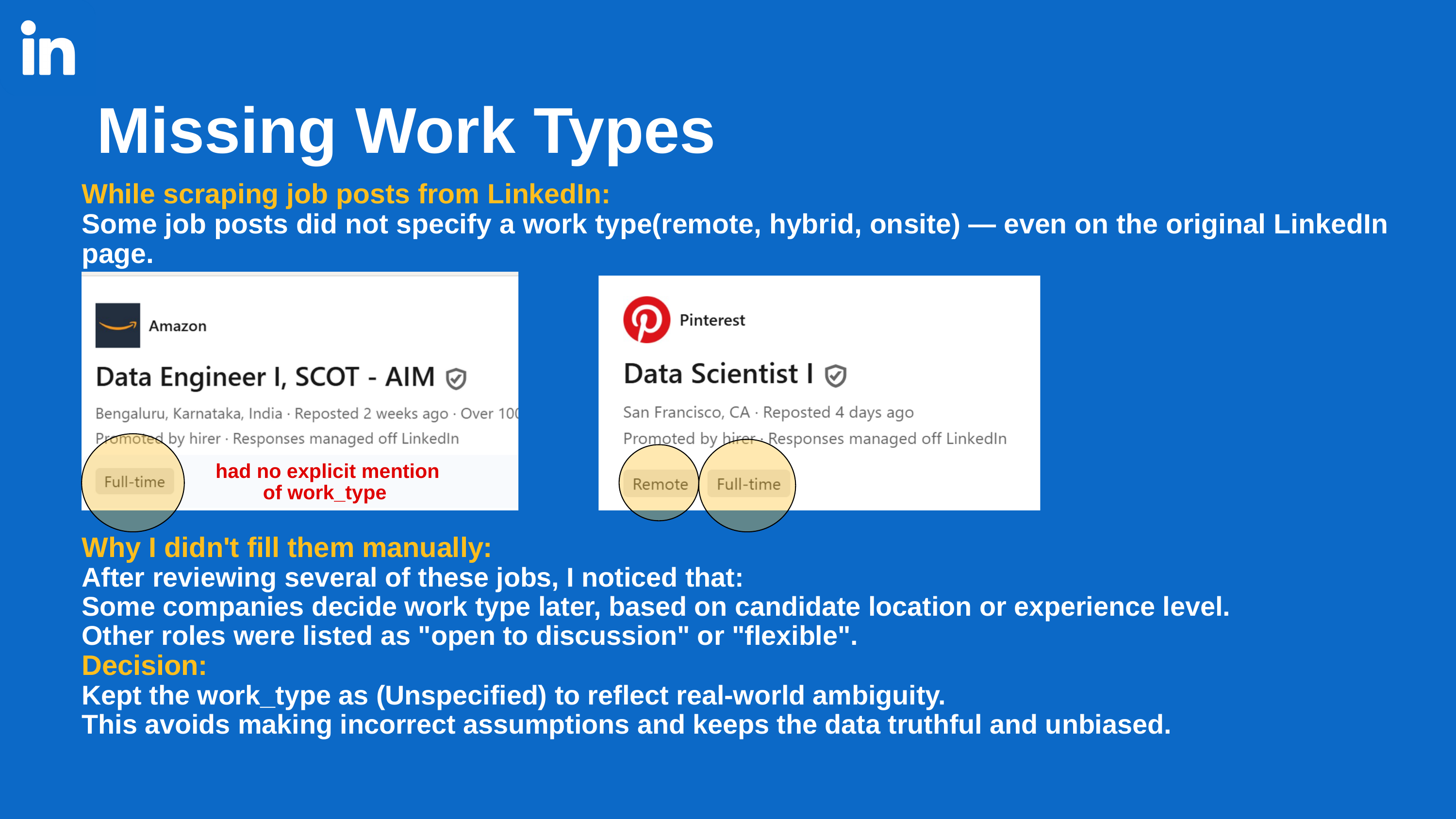

Missing Work Types
While scraping job posts from LinkedIn:
Some job posts did not specify a work type(remote, hybrid, onsite) — even on the original LinkedIn page.

had no explicit mention of work_type
Why I didn't fill them manually:
After reviewing several of these jobs, I noticed that:
Some companies decide work type later, based on candidate location or experience level.
Other roles were listed as "open to discussion" or "flexible".
Decision:
Kept the work_type as (Unspecified) to reflect real-world ambiguity.
This avoids making incorrect assumptions and keeps the data truthful and unbiased.